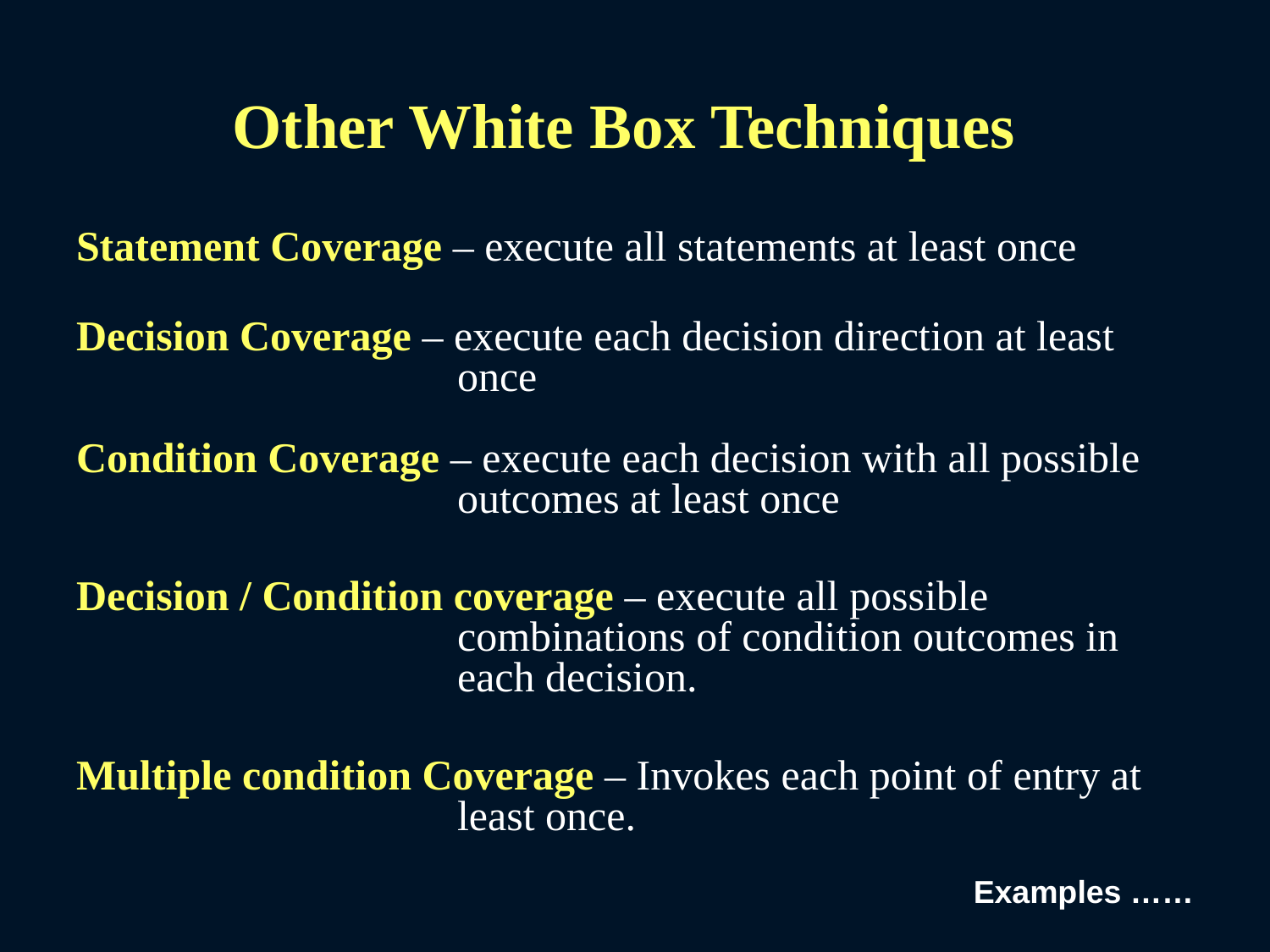

# Other White Box Techniques
Statement Coverage – execute all statements at least once

Decision Coverage – execute each decision direction at least once

Condition Coverage – execute each decision with all possible outcomes at least once

Decision / Condition coverage – execute all possible combinations of condition outcomes in each decision.

Multiple condition Coverage – Invokes each point of entry at least once.

Examples ……